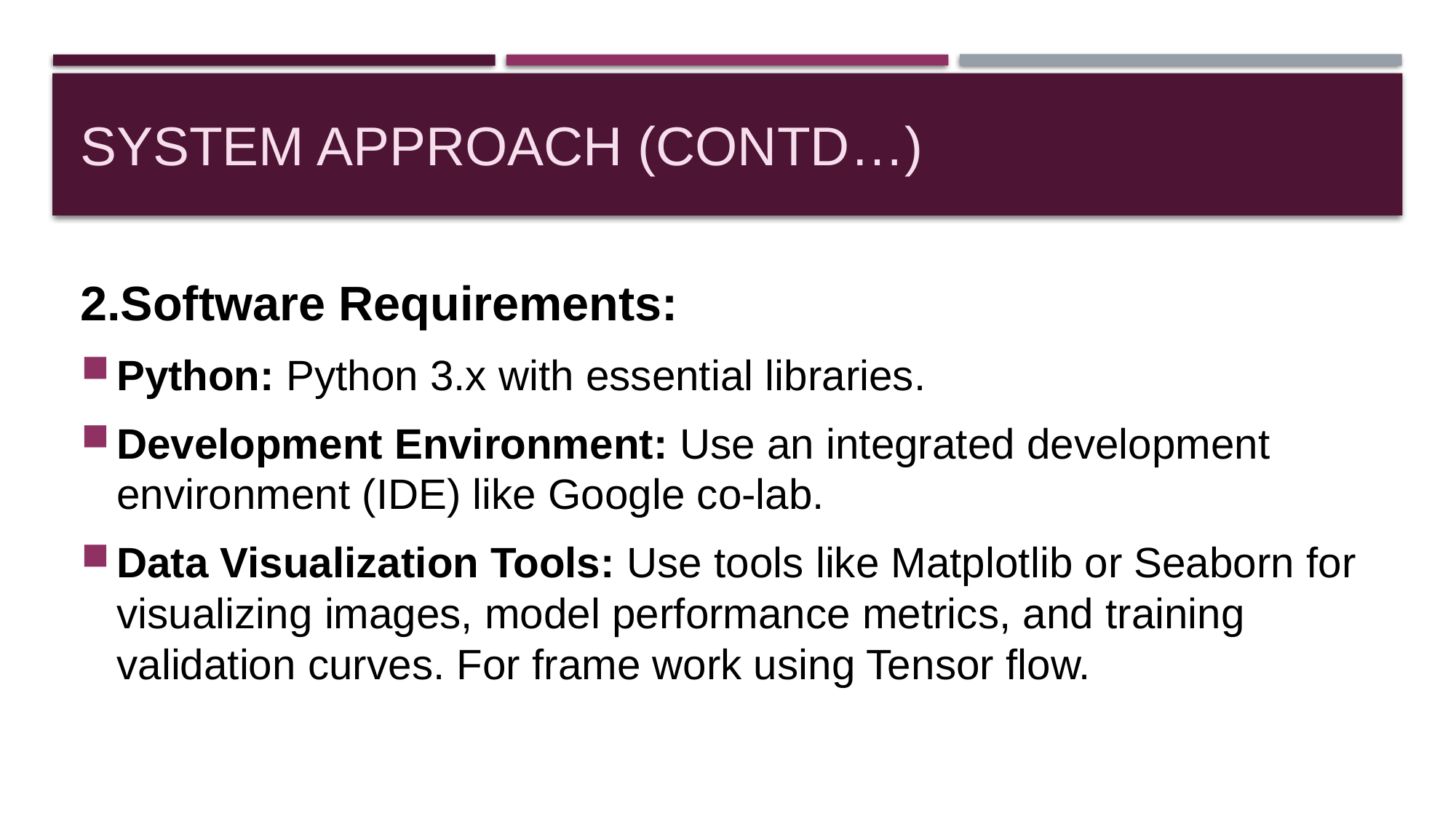

# System approach (conTD…)
2.Software Requirements:
Python: Python 3.x with essential libraries.
Development Environment: Use an integrated development environment (IDE) like Google co-lab.
Data Visualization Tools: Use tools like Matplotlib or Seaborn for visualizing images, model performance metrics, and training validation curves. For frame work using Tensor flow.